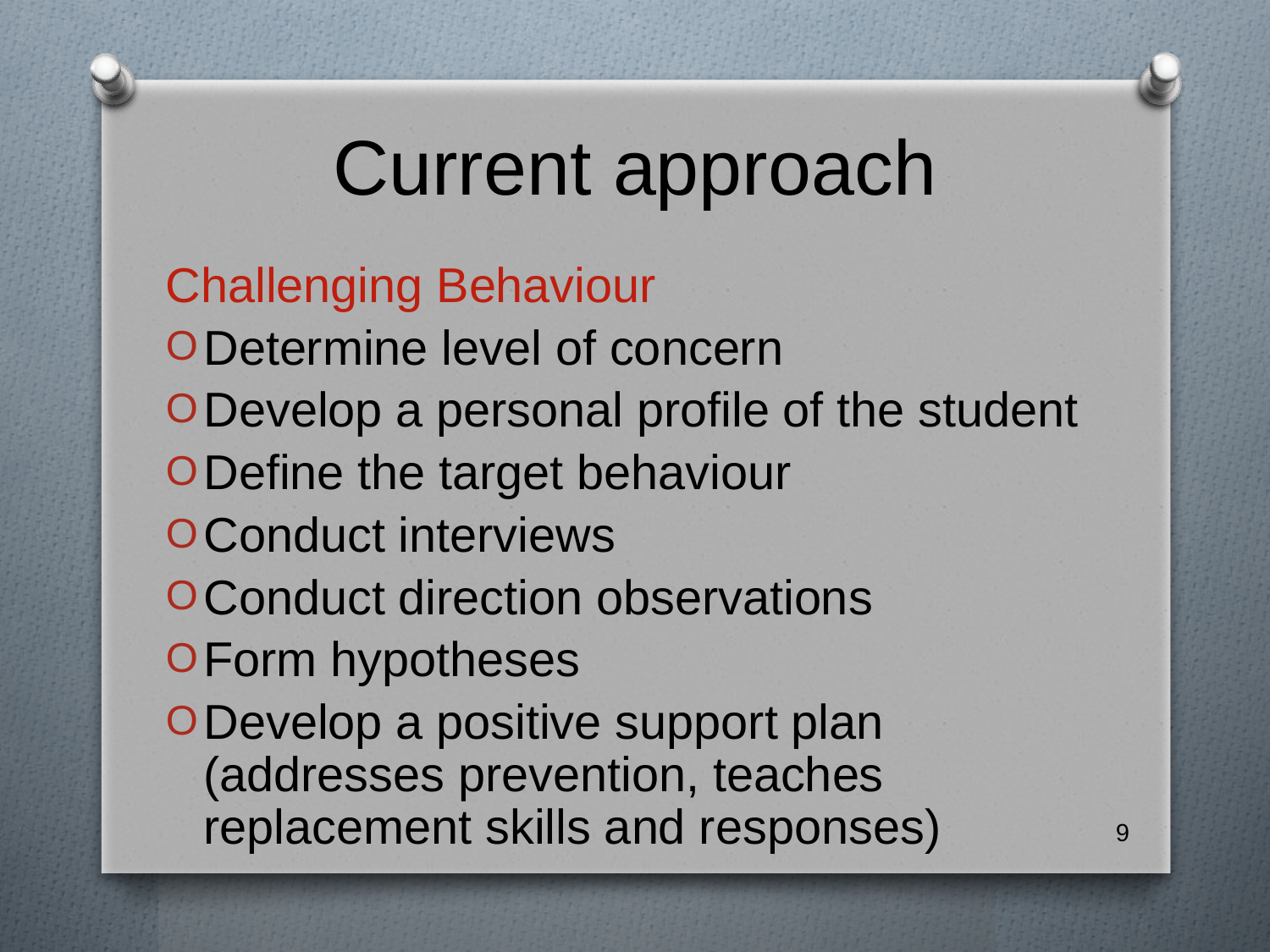

# Current approach
Challenging Behaviour
Determine level of concern
Develop a personal profile of the student
Define the target behaviour
Conduct interviews
Conduct direction observations
Form hypotheses
Develop a positive support plan (addresses prevention, teaches replacement skills and responses)
9